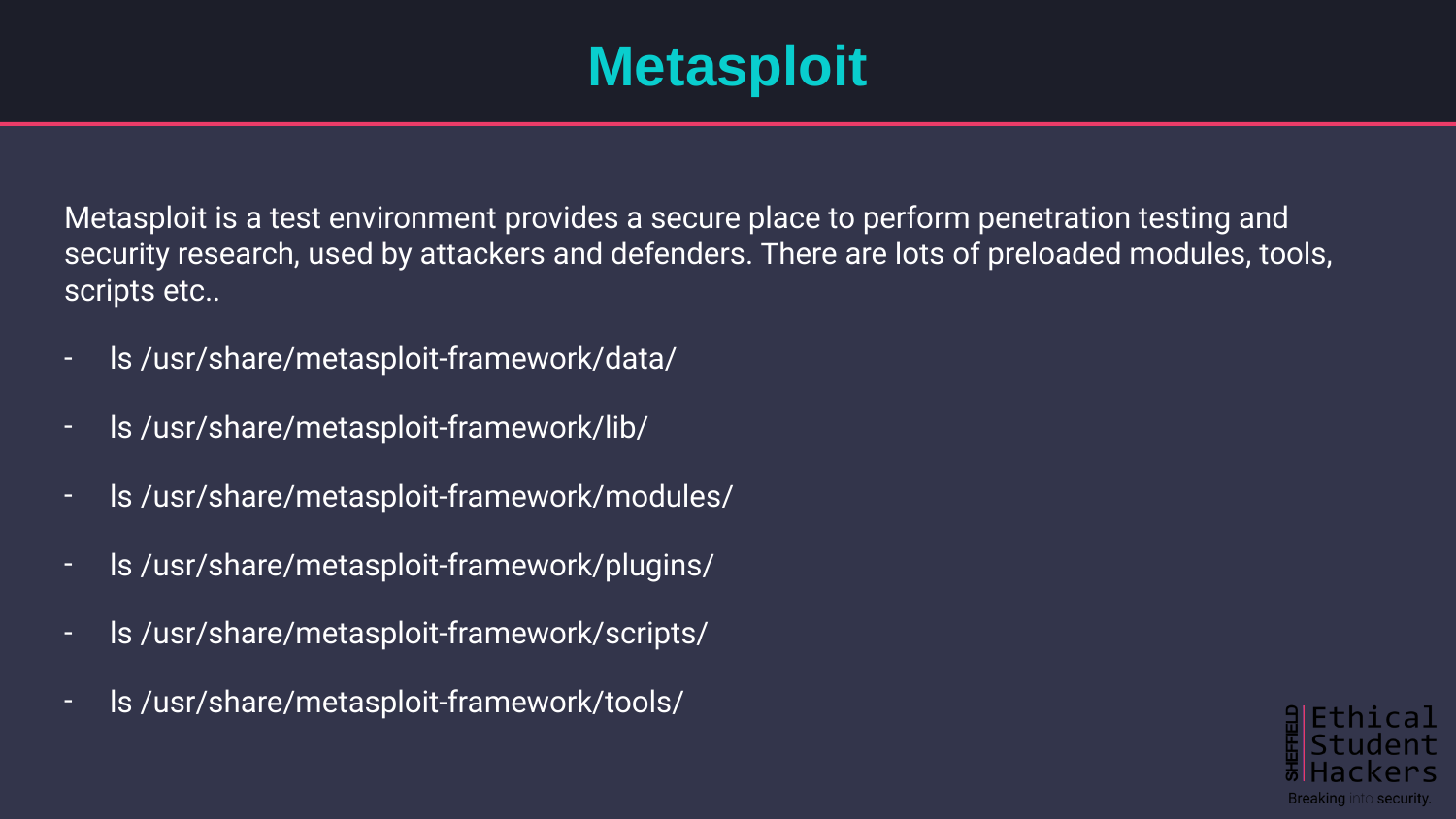

# Metasploit
Metasploit is a test environment provides a secure place to perform penetration testing and security research, used by attackers and defenders. There are lots of preloaded modules, tools, scripts etc..
ls /usr/share/metasploit-framework/data/
ls /usr/share/metasploit-framework/lib/
ls /usr/share/metasploit-framework/modules/
ls /usr/share/metasploit-framework/plugins/
ls /usr/share/metasploit-framework/scripts/
ls /usr/share/metasploit-framework/tools/